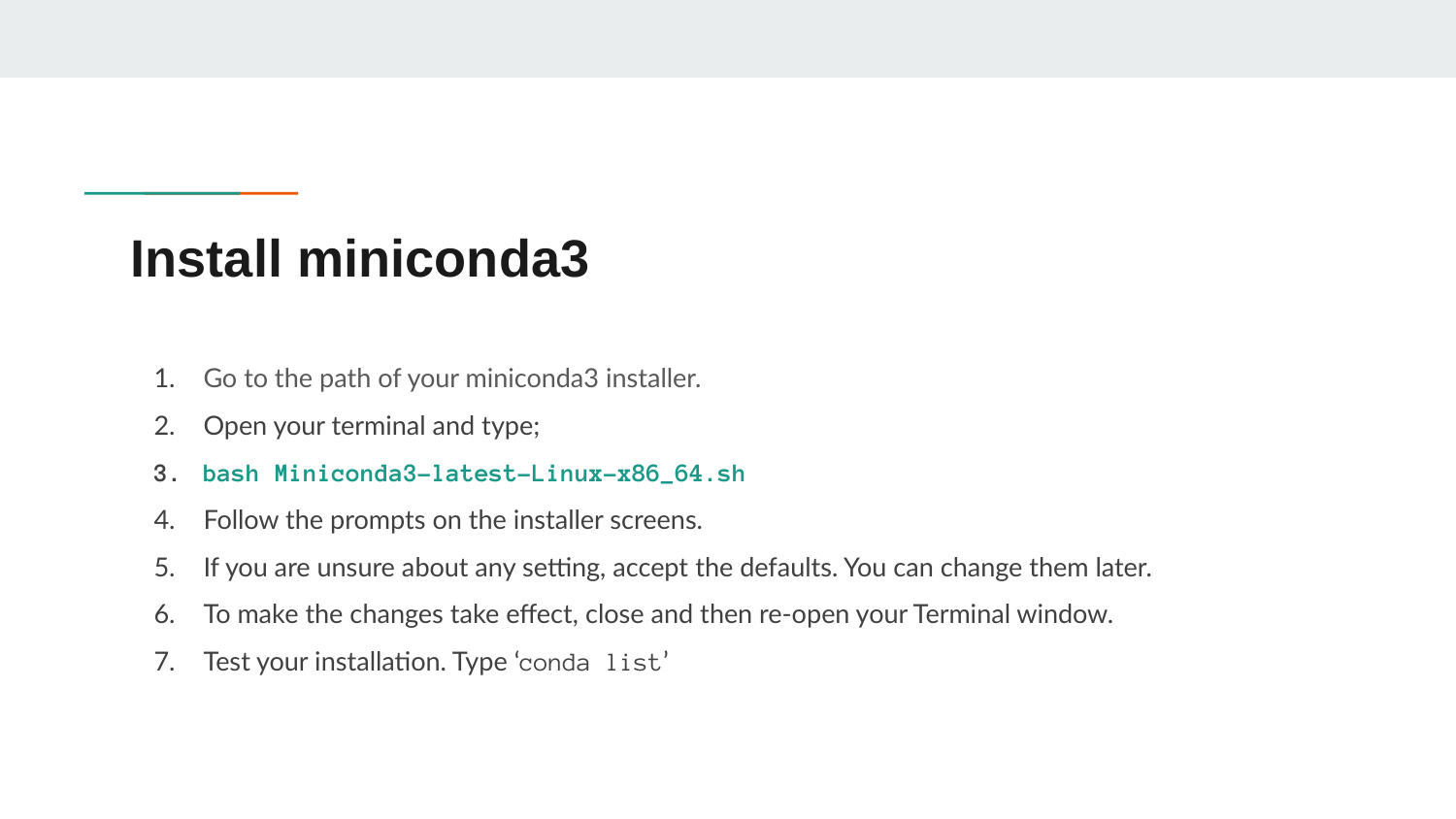

# Install miniconda3
Go to the path of your miniconda3 installer.
Open your terminal and type;
bash Miniconda3-latest-Linux-x86_64.sh
Follow the prompts on the installer screens.
If you are unsure about any setting, accept the defaults. You can change them later.
To make the changes take effect, close and then re-open your Terminal window.
Test your installation. Type ‘conda list’